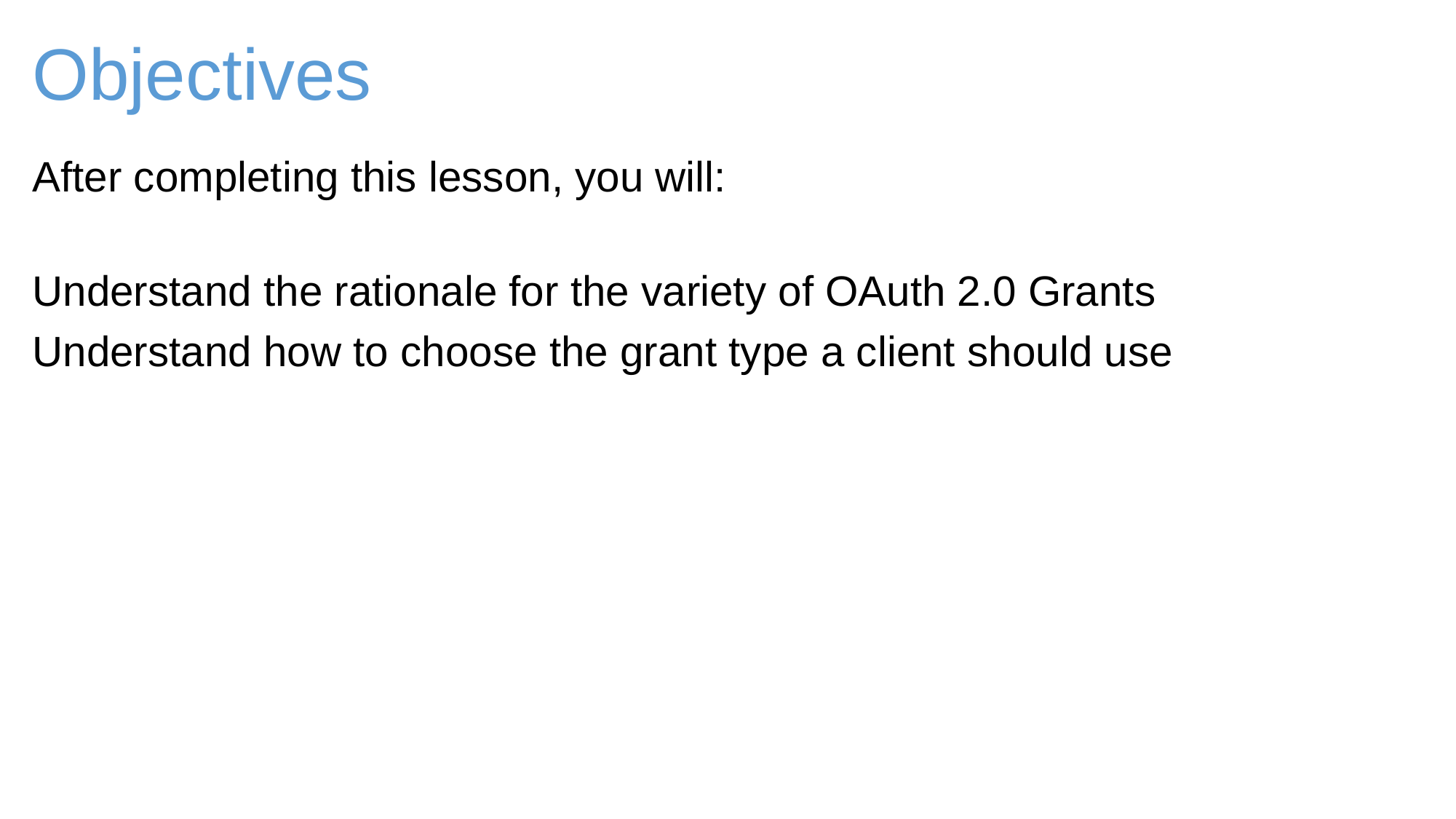

Objectives
After completing this lesson, you will:
Understand the rationale for the variety of OAuth 2.0 Grants
Understand how to choose the grant type a client should use